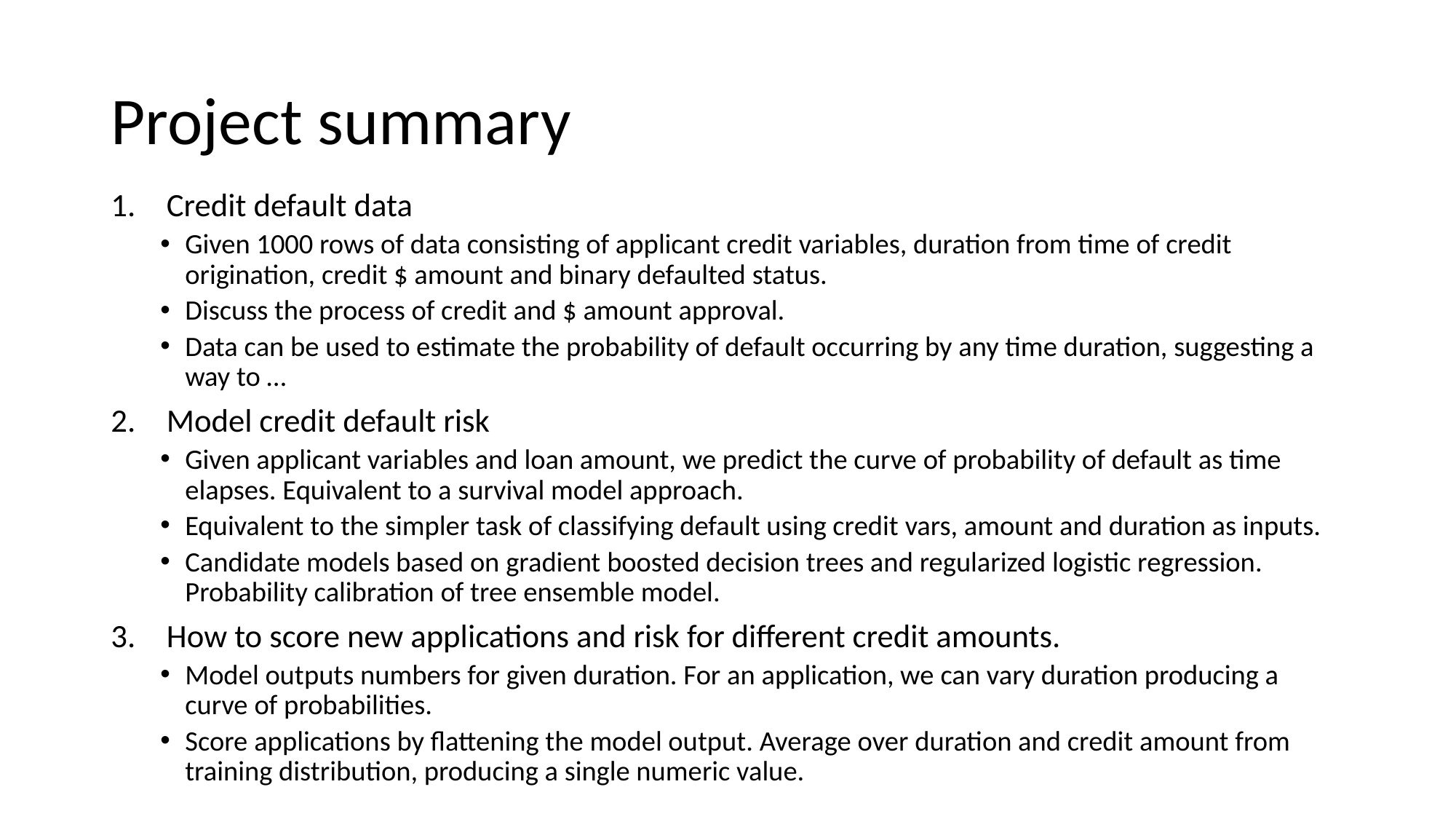

# Project summary
Credit default data
Given 1000 rows of data consisting of applicant credit variables, duration from time of credit origination, credit $ amount and binary defaulted status.
Discuss the process of credit and $ amount approval.
Data can be used to estimate the probability of default occurring by any time duration, suggesting a way to …
Model credit default risk
Given applicant variables and loan amount, we predict the curve of probability of default as time elapses. Equivalent to a survival model approach.
Equivalent to the simpler task of classifying default using credit vars, amount and duration as inputs.
Candidate models based on gradient boosted decision trees and regularized logistic regression. Probability calibration of tree ensemble model.
How to score new applications and risk for different credit amounts.
Model outputs numbers for given duration. For an application, we can vary duration producing a curve of probabilities.
Score applications by flattening the model output. Average over duration and credit amount from training distribution, producing a single numeric value.